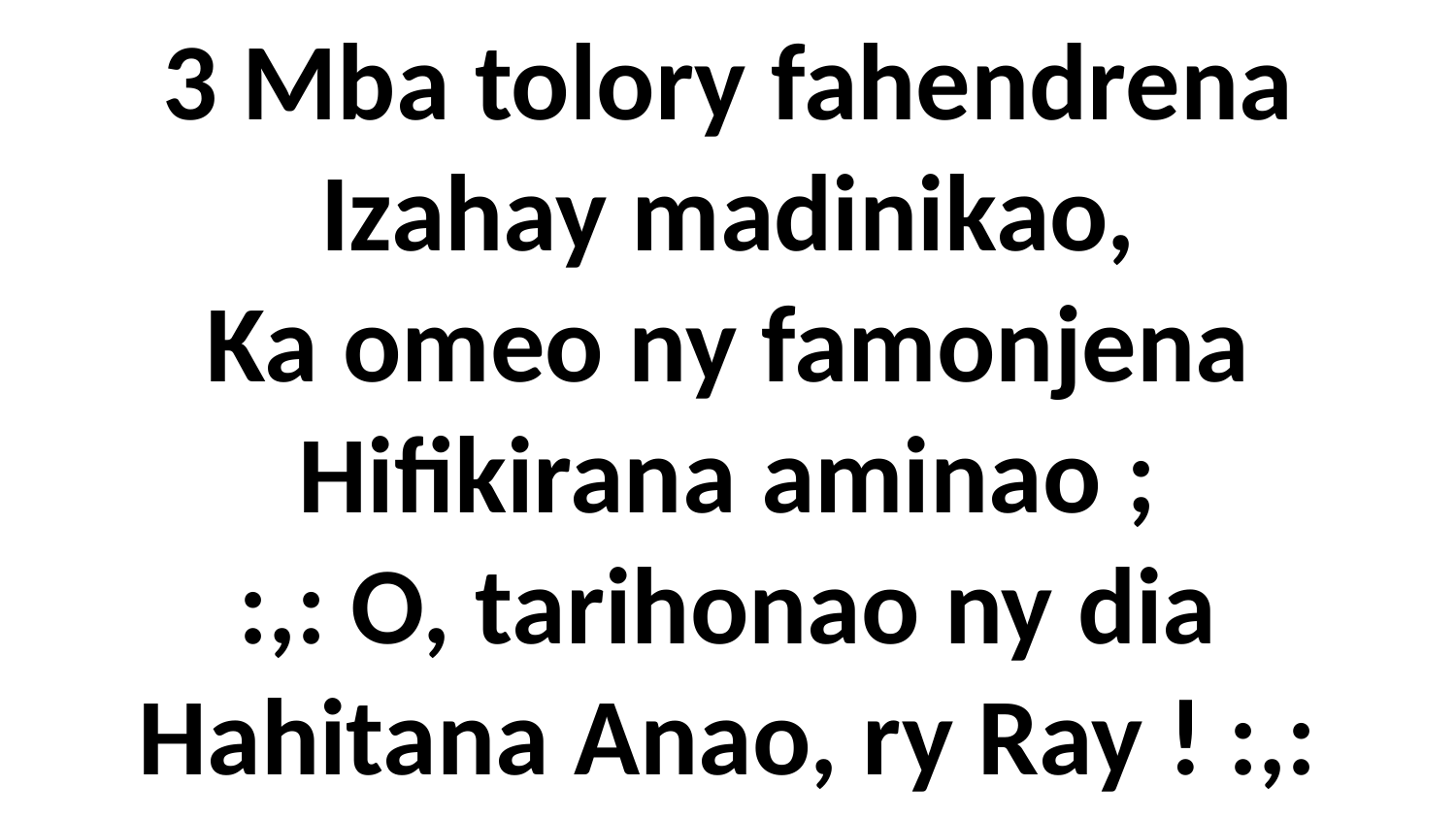

# 3 Mba tolory fahendrena Izahay madinikao, Ka omeo ny famonjena Hifikirana aminao ; :,: O, tarihonao ny dia Hahitana Anao, ry Ray ! :,: